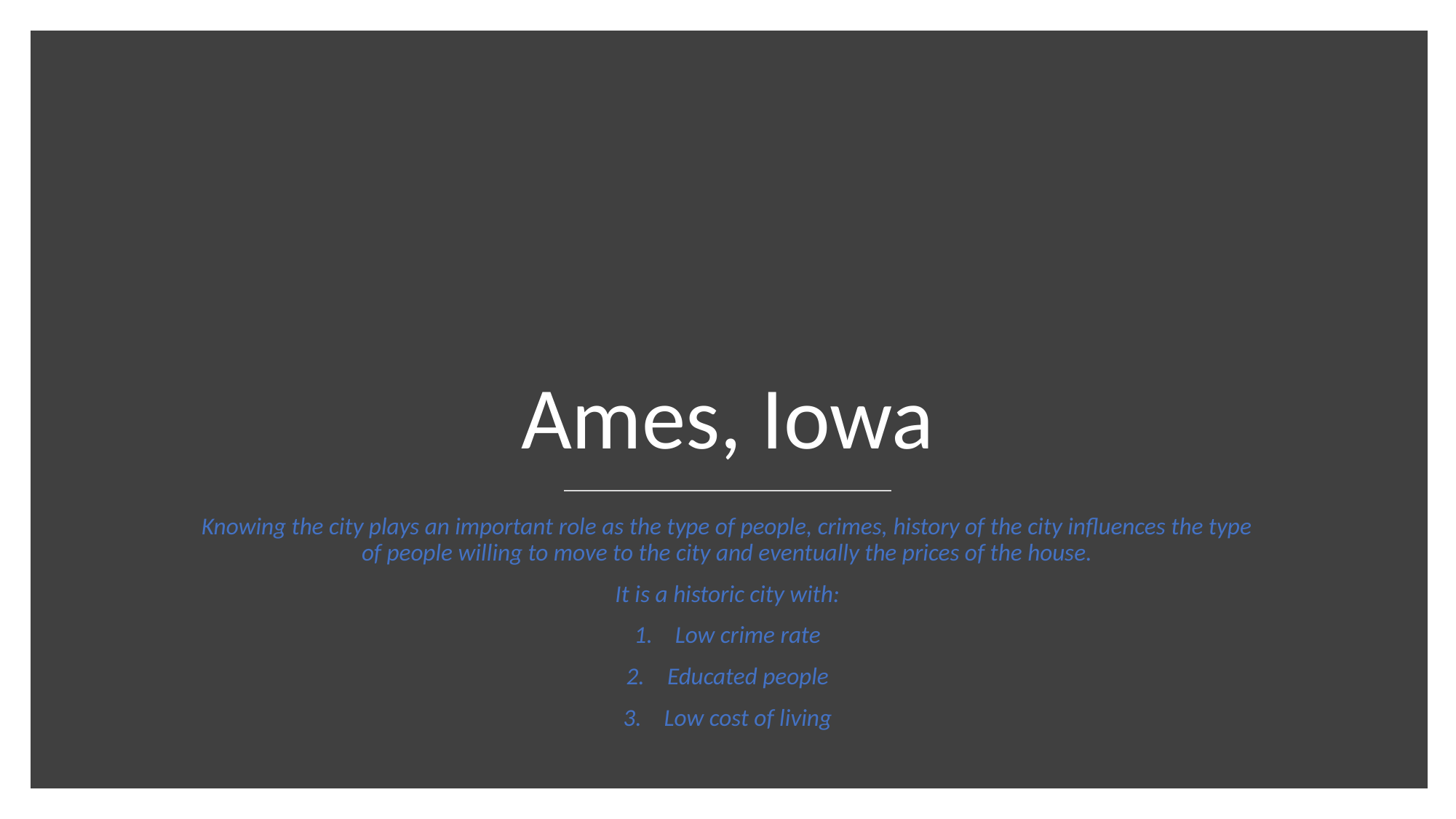

# Ames, Iowa
Knowing the city plays an important role as the type of people, crimes, history of the city influences the type of people willing to move to the city and eventually the prices of the house.
It is a historic city with:
Low crime rate
Educated people
Low cost of living